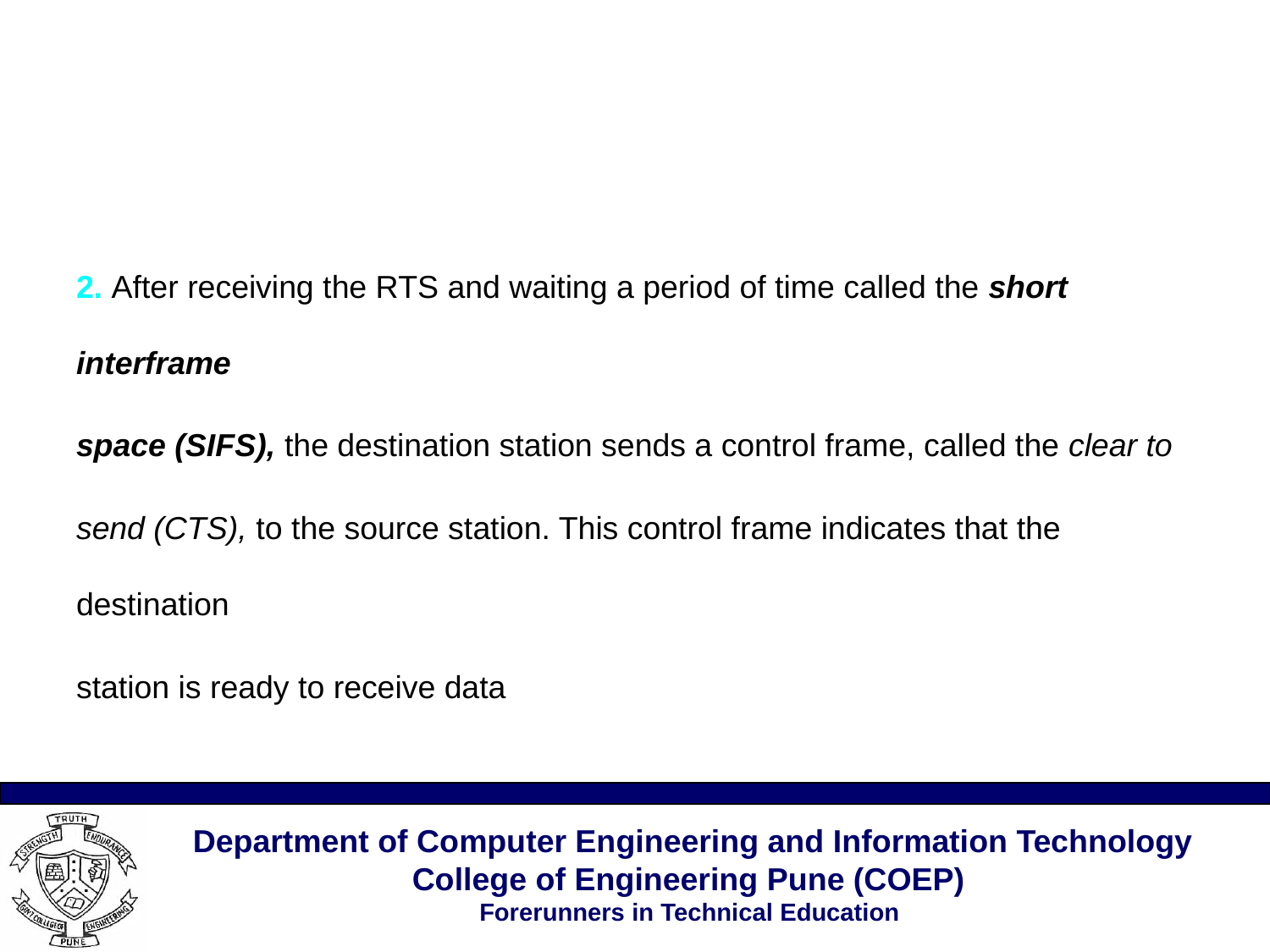

#
2. After receiving the RTS and waiting a period of time called the short interframe
space (SIFS), the destination station sends a control frame, called the clear to
send (CTS), to the source station. This control frame indicates that the destination
station is ready to receive data